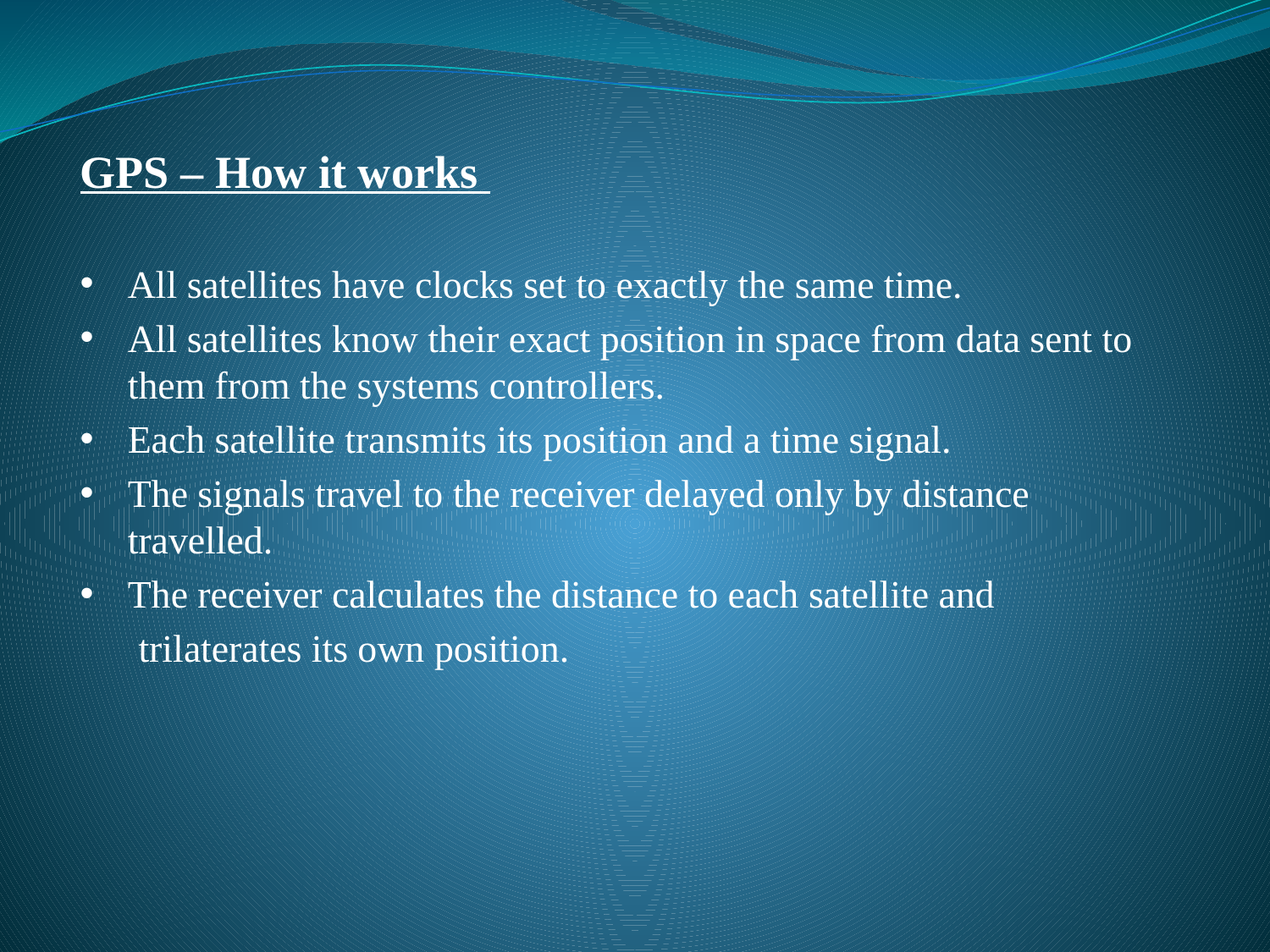

GPS – How it works

All satellites have clocks set to exactly the same time.
All satellites know their exact position in space from data sent to them from the systems controllers.
Each satellite transmits its position and a time signal.
The signals travel to the receiver delayed only by distance travelled.
The receiver calculates the distance to each satellite and
      trilaterates its own position.